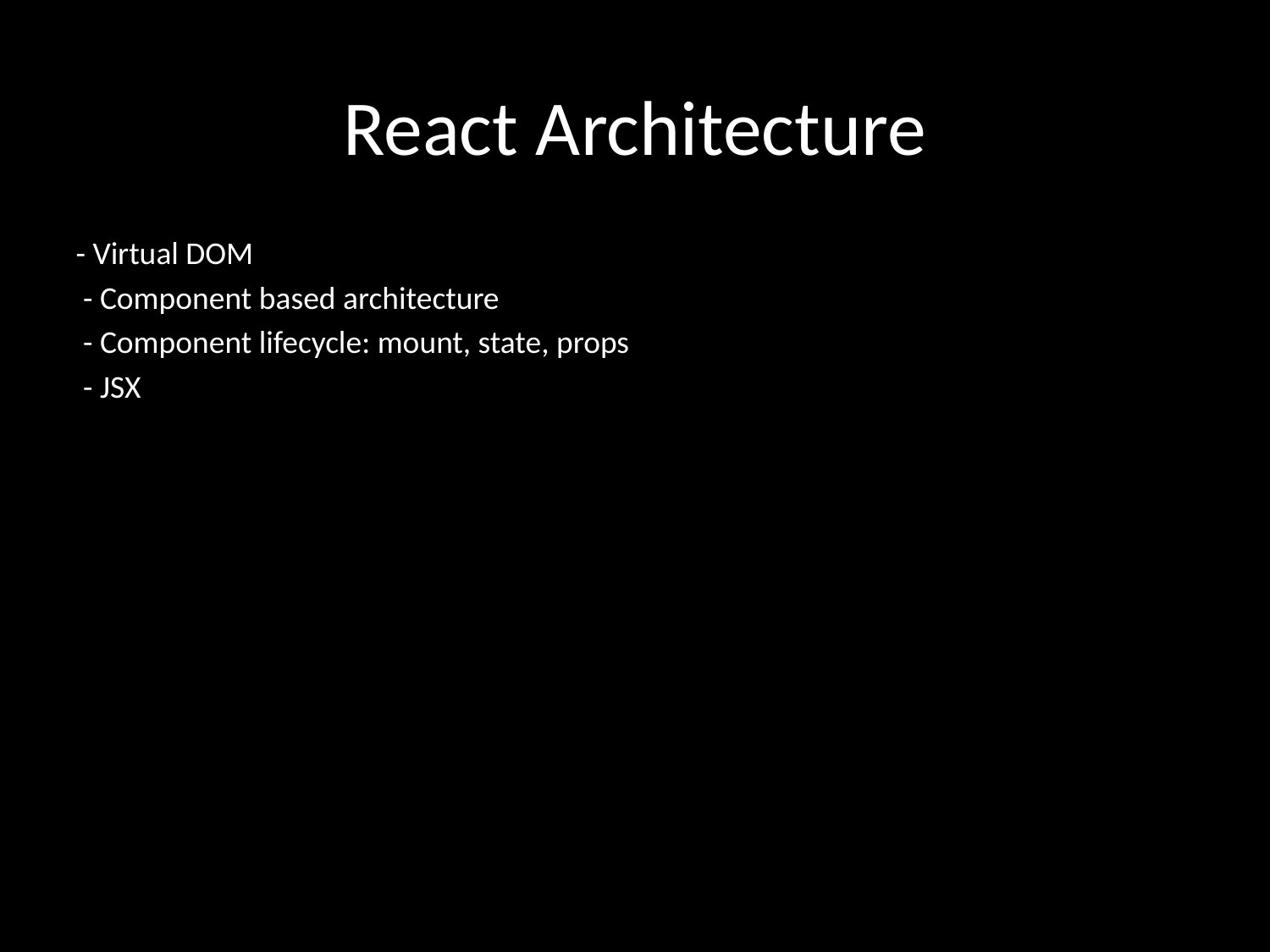

# React Architecture
- Virtual DOM
 - Component based architecture
 - Component lifecycle: mount, state, props
 - JSX